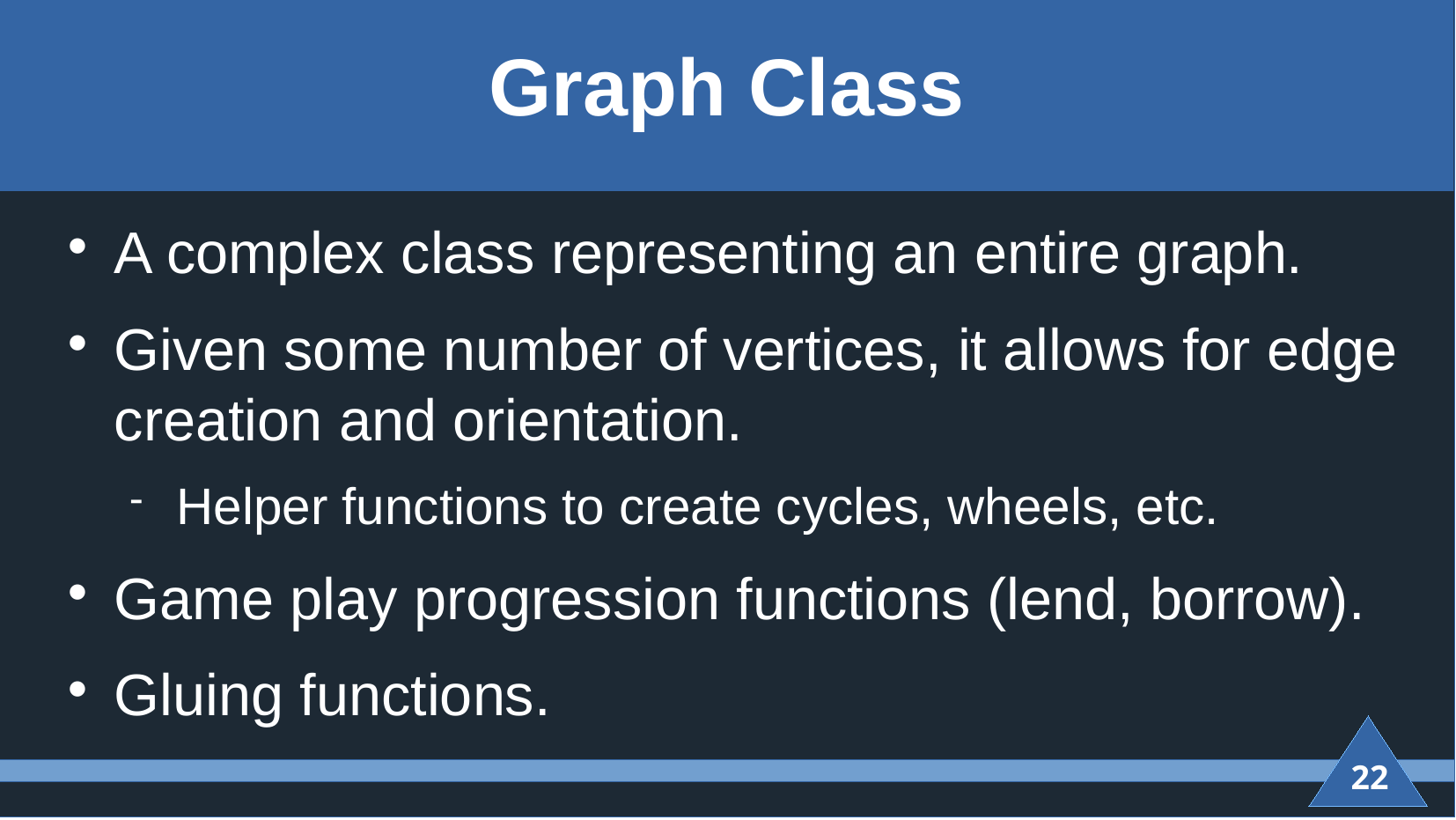

# Graph Class
A complex class representing an entire graph.
Given some number of vertices, it allows for edge creation and orientation.
Helper functions to create cycles, wheels, etc.
Game play progression functions (lend, borrow).
Gluing functions.